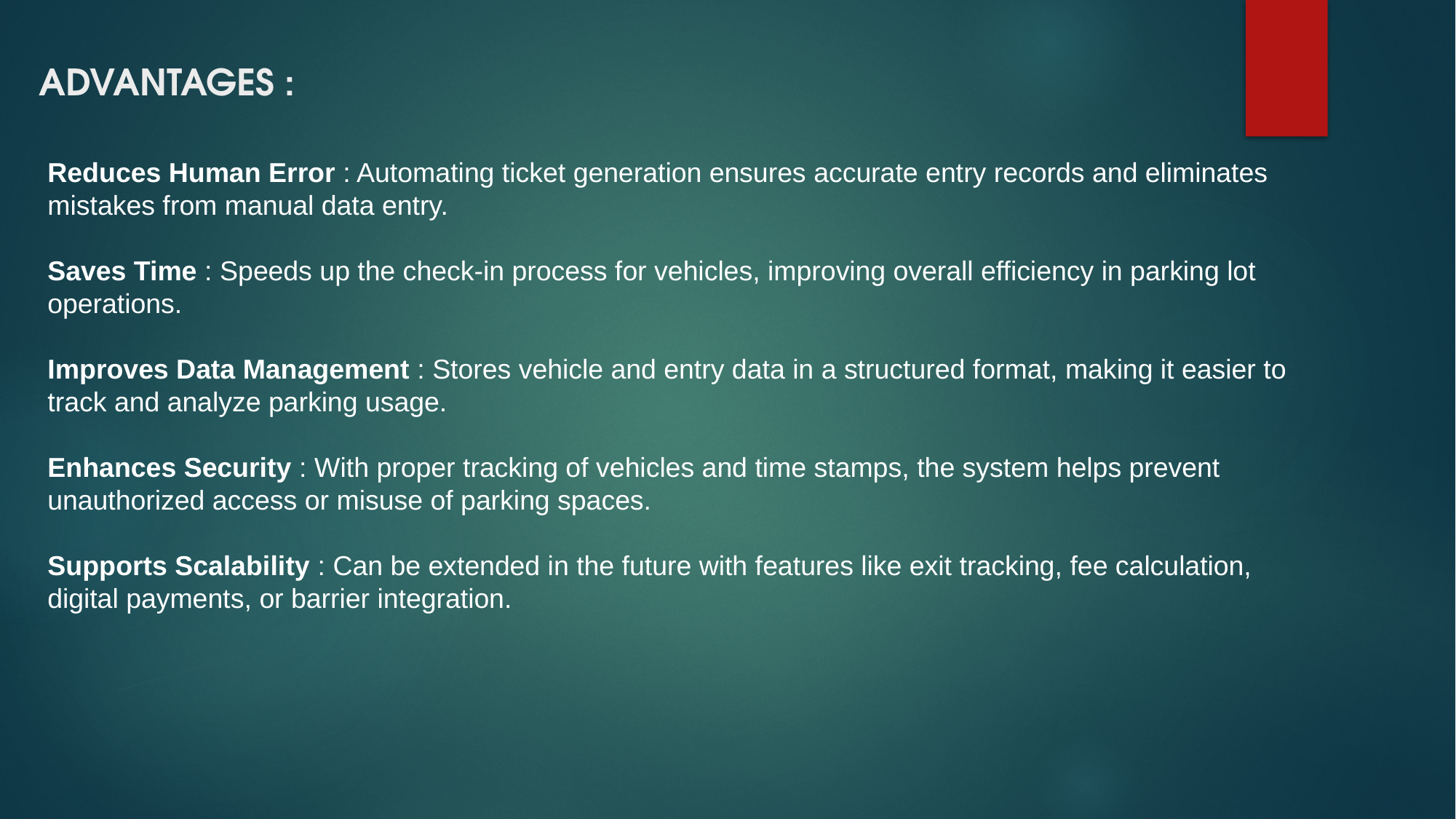

# ADVANTAGES :
Reduces Human Error : Automating ticket generation ensures accurate entry records and eliminates mistakes from manual data entry.

Saves Time : Speeds up the check-in process for vehicles, improving overall efficiency in parking lot operations.

Improves Data Management : Stores vehicle and entry data in a structured format, making it easier to track and analyze parking usage.

Enhances Security : With proper tracking of vehicles and time stamps, the system helps prevent unauthorized access or misuse of parking spaces.

Supports Scalability : Can be extended in the future with features like exit tracking, fee calculation, digital payments, or barrier integration.